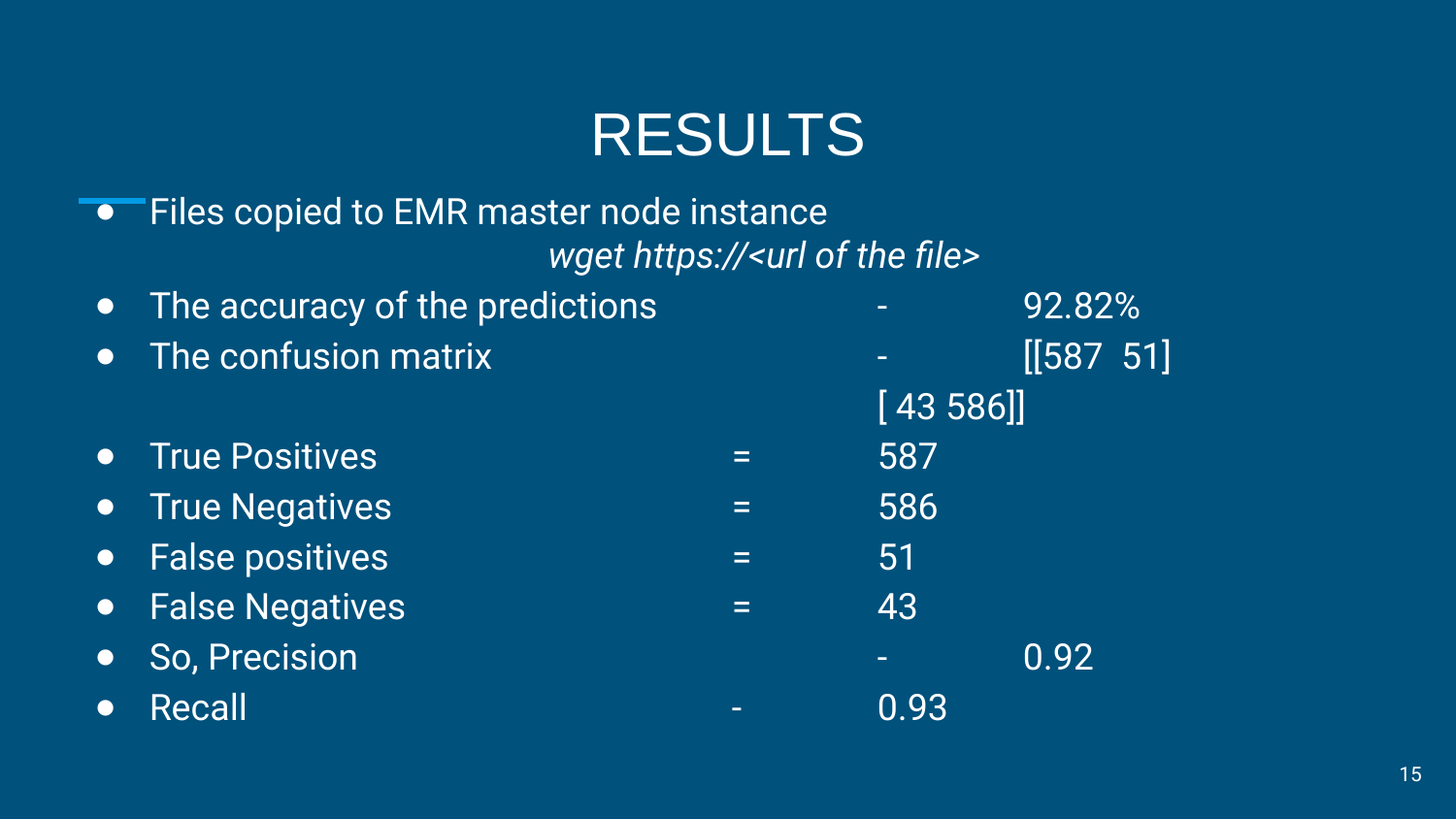

# RESULTS
Files copied to EMR master node instance
wget https://<url of the file>
The accuracy of the predictions		-	92.82%
The confusion matrix			-	[[587  51]
	[ 43 586]]
True Positives   			=  	587
True Negatives 			= 	586
False positives 			= 	51
False Negatives 			= 	43
So, Precision				-	0.92
Recall				-	0.93
15